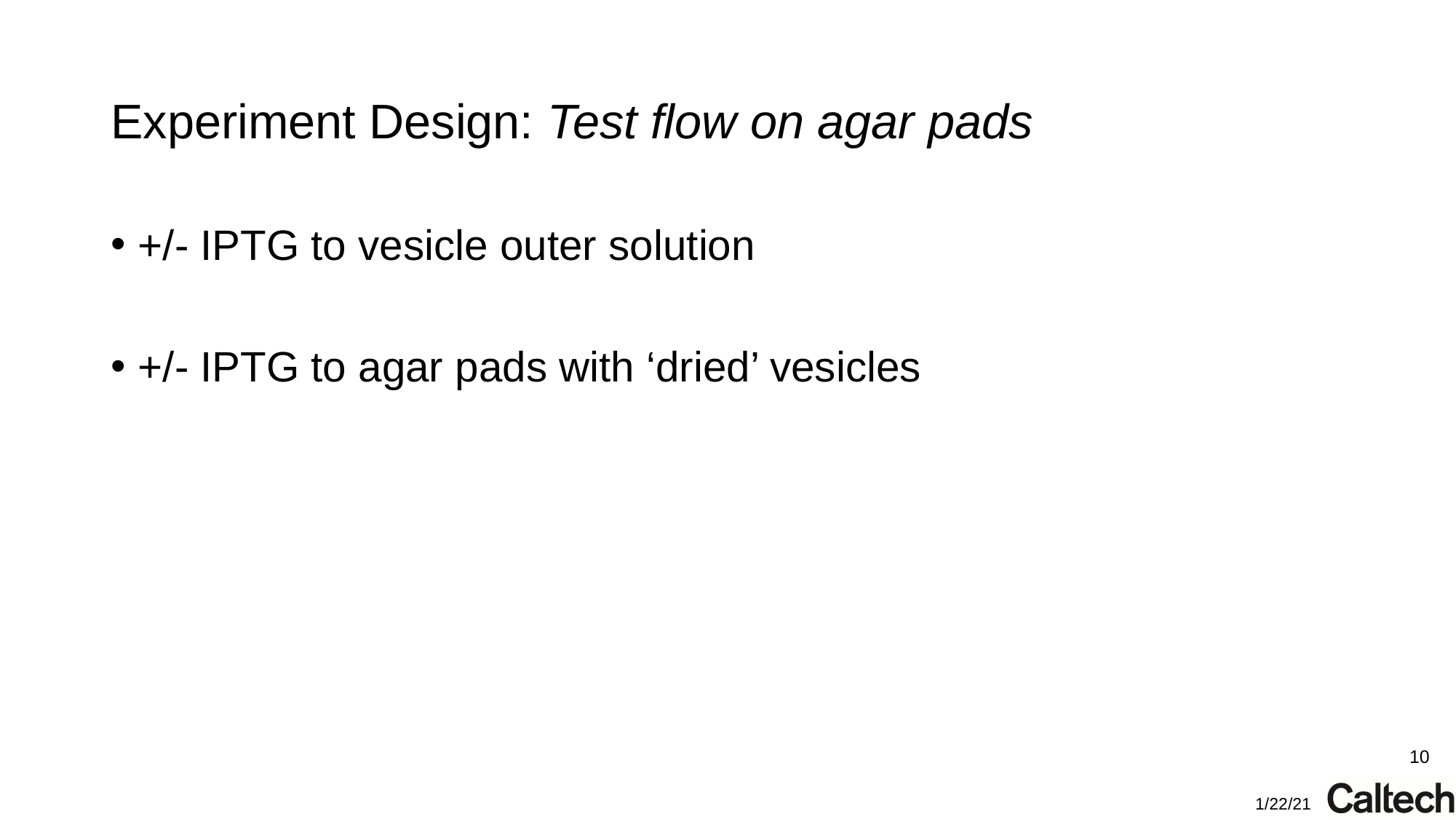

# Experiment Design: Test flow on agar pads
+/- IPTG to vesicle outer solution

+/- IPTG to agar pads with ‘dried’ vesicles
10
1/22/21